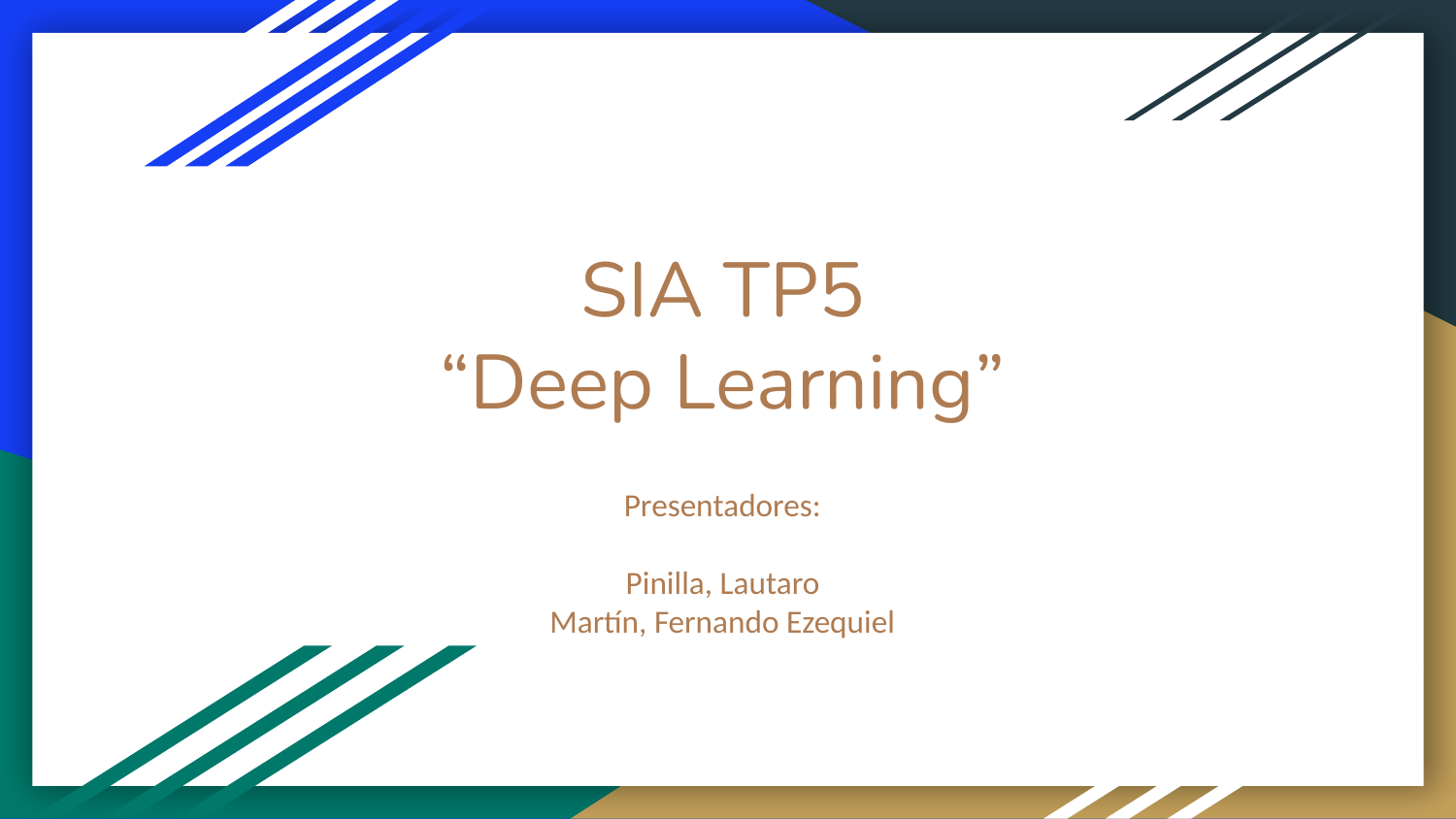

# SIA TP5
“Deep Learning”
Presentadores:

Pinilla, Lautaro
Martín, Fernando Ezequiel